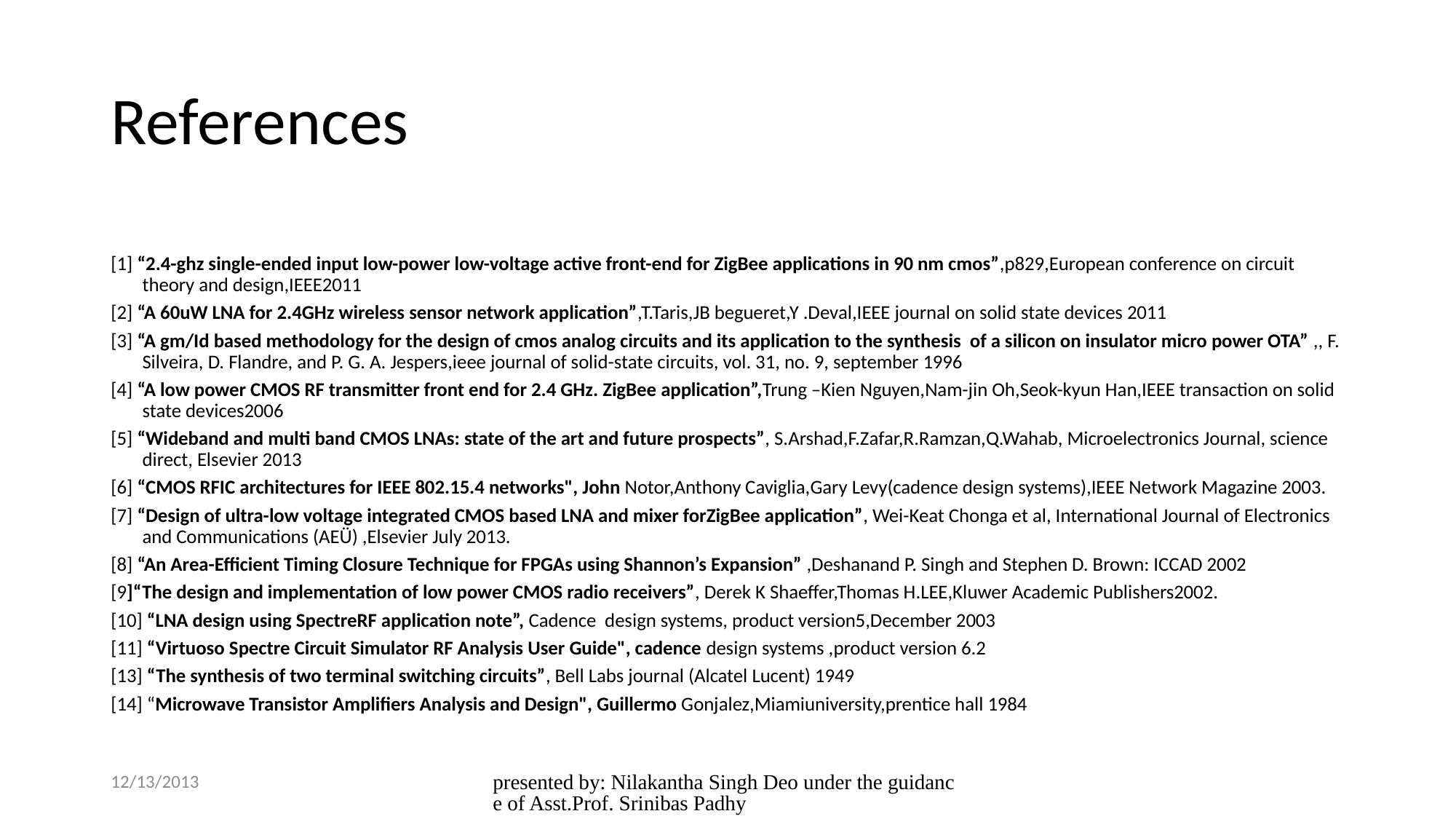

# References

[1] “2.4-ghz single-ended input low-power low-voltage active front-end for ZigBee applications in 90 nm cmos”,p829,European conference on circuit theory and design,IEEE2011
[2] “A 60uW LNA for 2.4GHz wireless sensor network application”,T.Taris,JB begueret,Y .Deval,IEEE journal on solid state devices 2011
[3] “A gm/Id based methodology for the design of cmos analog circuits and its application to the synthesis  of a silicon on insulator micro power OTA” ,, F. Silveira, D. Flandre, and P. G. A. Jespers,ieee journal of solid-state circuits, vol. 31, no. 9, september 1996
[4] “A low power CMOS RF transmitter front end for 2.4 GHz. ZigBee application”,Trung –Kien Nguyen,Nam-jin Oh,Seok-kyun Han,IEEE transaction on solid state devices2006
[5] “Wideband and multi band CMOS LNAs: state of the art and future prospects”, S.Arshad,F.Zafar,R.Ramzan,Q.Wahab, Microelectronics Journal, science direct, Elsevier 2013
[6] “CMOS RFIC architectures for IEEE 802.15.4 networks", John Notor,Anthony Caviglia,Gary Levy(cadence design systems),IEEE Network Magazine 2003.
[7] “Design of ultra-low voltage integrated CMOS based LNA and mixer forZigBee application”, Wei-Keat Chonga et al, International Journal of Electronics and Communications (AEÜ) ,Elsevier July 2013.
[8] “An Area-Efficient Timing Closure Technique for FPGAs using Shannon’s Expansion” ,Deshanand P. Singh and Stephen D. Brown: ICCAD 2002
[9]“The design and implementation of low power CMOS radio receivers”, Derek K Shaeffer,Thomas H.LEE,Kluwer Academic Publishers2002.
[10] “LNA design using SpectreRF application note”, Cadence  design systems, product version5,December 2003
[11] “Virtuoso Spectre Circuit Simulator RF Analysis User Guide", cadence design systems ,product version 6.2
[13] “The synthesis of two terminal switching circuits”, Bell Labs journal (Alcatel Lucent) 1949
[14] “Microwave Transistor Amplifiers Analysis and Design", Guillermo Gonjalez,Miamiuniversity,prentice hall 1984

12/13/2013
presented by: Nilakantha Singh Deo under the guidance of Asst.Prof. Srinibas Padhy